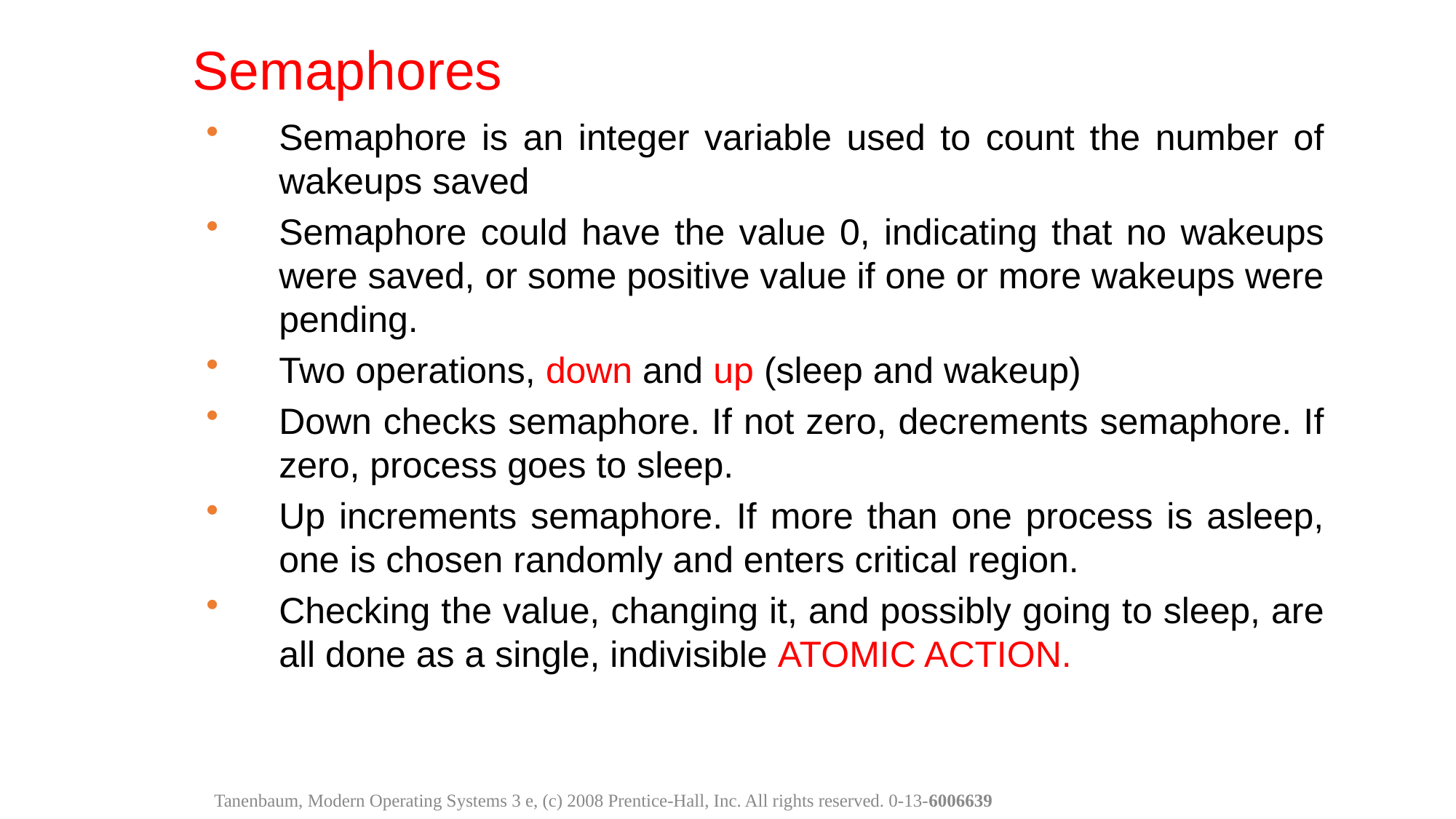

Semaphores
Semaphore is an integer variable used to count the number of wakeups saved
Semaphore could have the value 0, indicating that no wakeups were saved, or some positive value if one or more wakeups were pending.
Two operations, down and up (sleep and wakeup)
Down checks semaphore. If not zero, decrements semaphore. If zero, process goes to sleep.
Up increments semaphore. If more than one process is asleep, one is chosen randomly and enters critical region.
Checking the value, changing it, and possibly going to sleep, are all done as a single, indivisible ATOMIC ACTION.
Tanenbaum, Modern Operating Systems 3 e, (c) 2008 Prentice-Hall, Inc. All rights reserved. 0-13-6006639